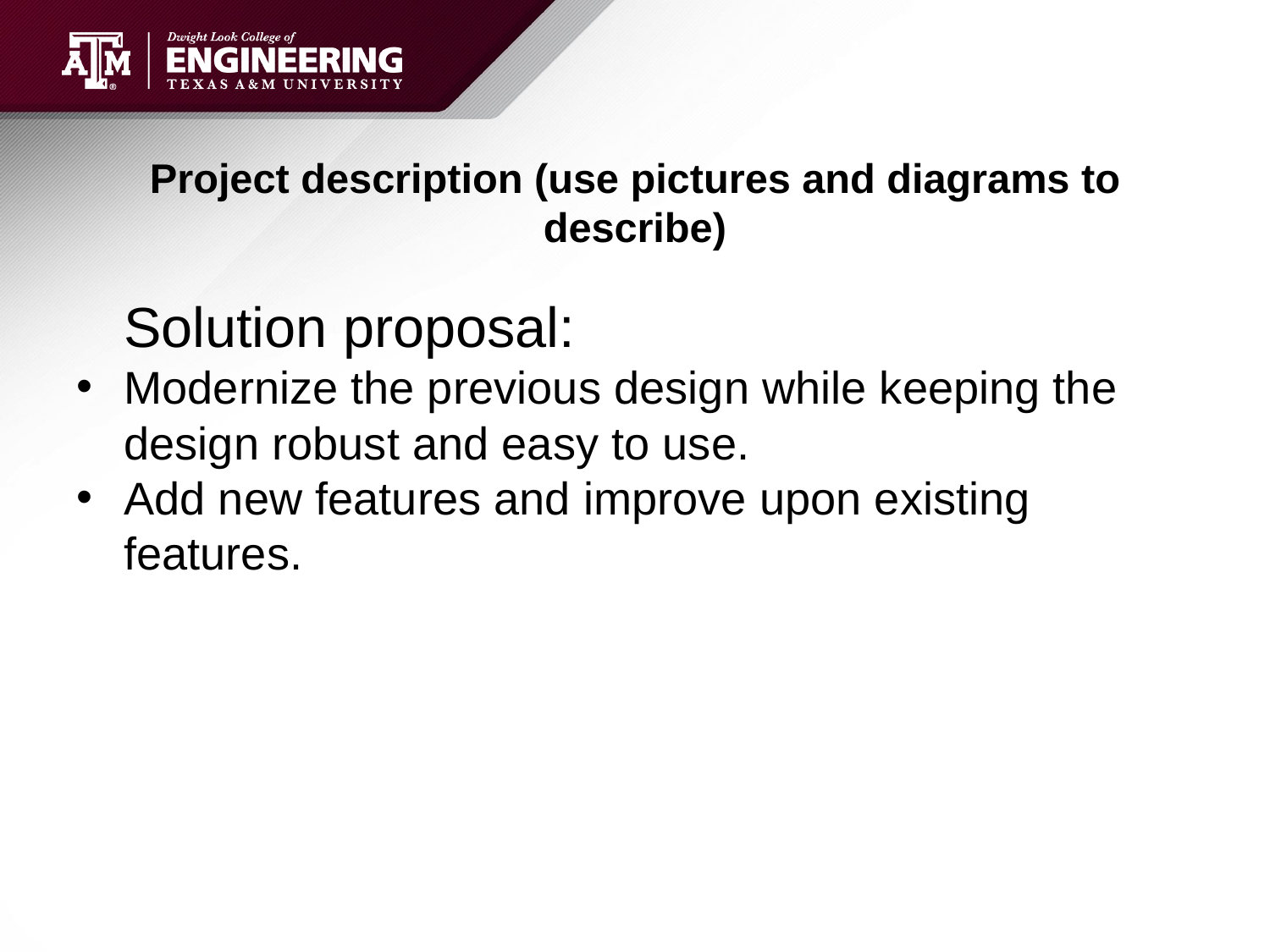

# Project description (use pictures and diagrams to describe)
Solution proposal:
Modernize the previous design while keeping the design robust and easy to use.
Add new features and improve upon existing features.